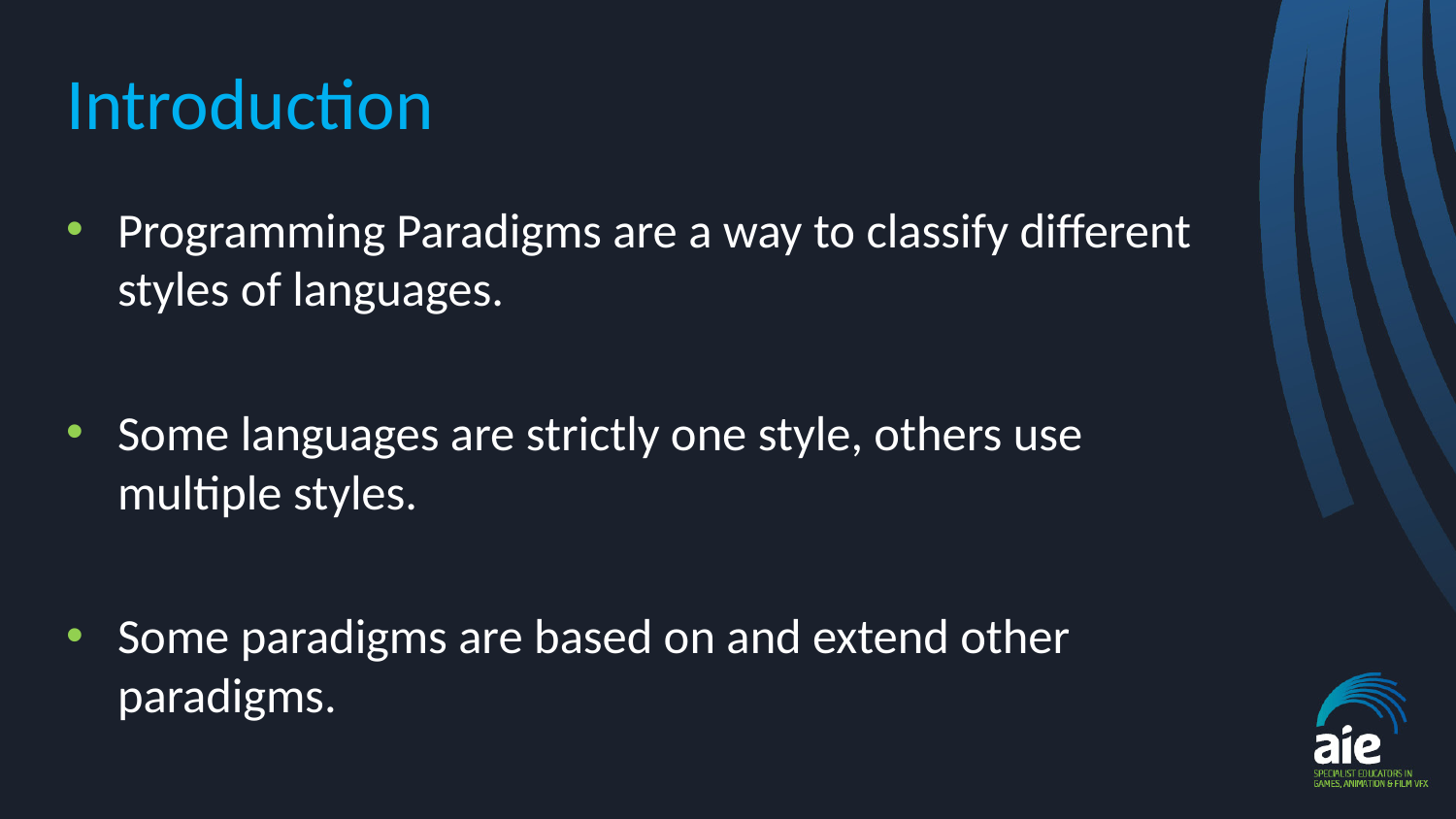

# Introduction
Programming Paradigms are a way to classify different styles of languages.

Some languages are strictly one style, others use multiple styles.

Some paradigms are based on and extend other paradigms.